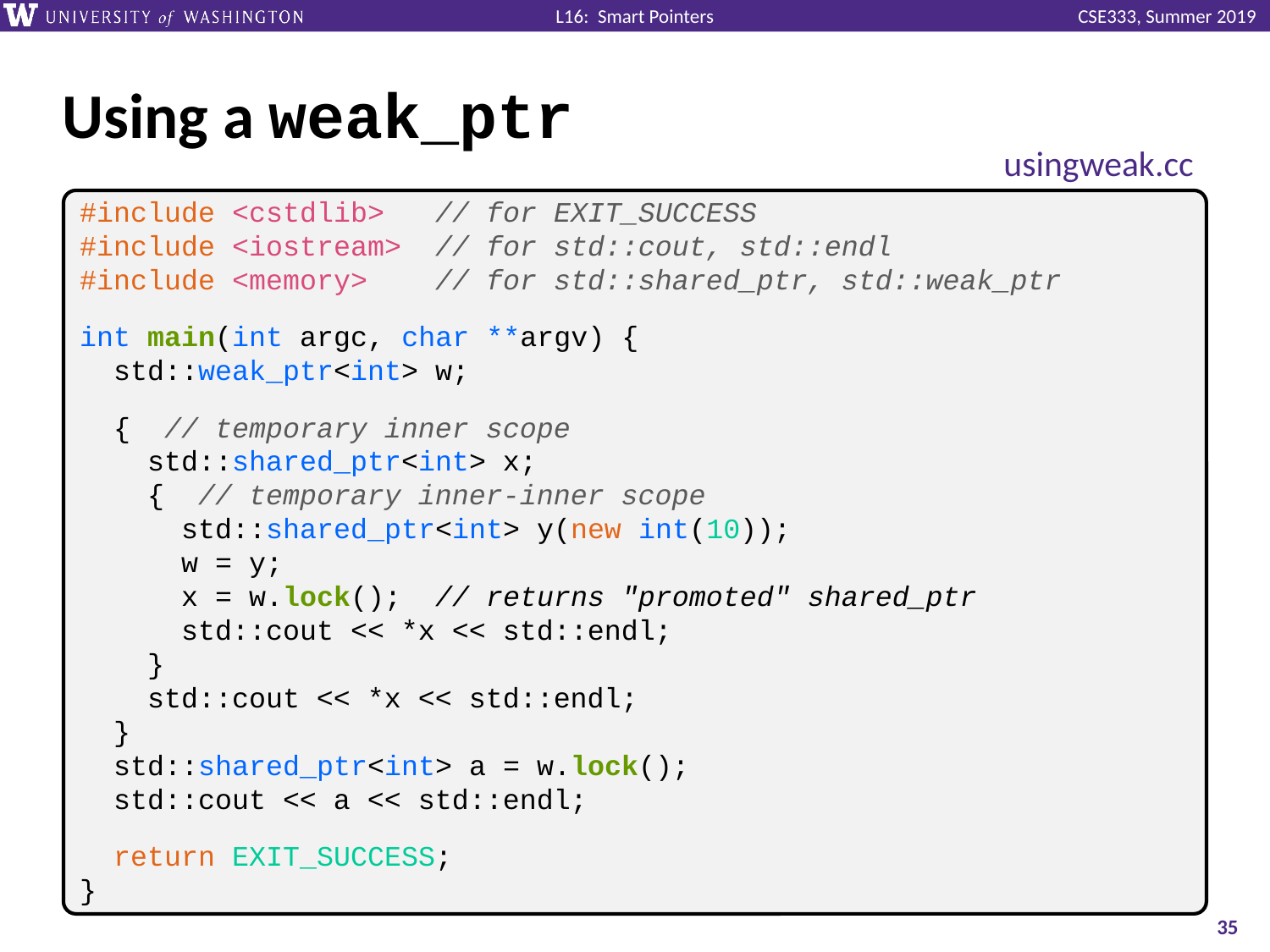

# Using a weak_ptr
usingweak.cc
#include <cstdlib>   // for EXIT_SUCCESS
#include <iostream>  // for std::cout, std::endl
#include <memory>    // for std::shared_ptr, std::weak_ptr

int main(int argc, char **argv) {
  std::weak_ptr<int> w;

  {  // temporary inner scope
    std::shared_ptr<int> x;
    {  // temporary inner-inner scope
      std::shared_ptr<int> y(new int(10));
      w = y;
      x = w.lock();  // returns "promoted" shared_ptr
      std::cout << *x << std::endl;
    }
    std::cout << *x << std::endl;
  }
  std::shared_ptr<int> a = w.lock();
  std::cout << a << std::endl;

  return EXIT_SUCCESS;
}
35